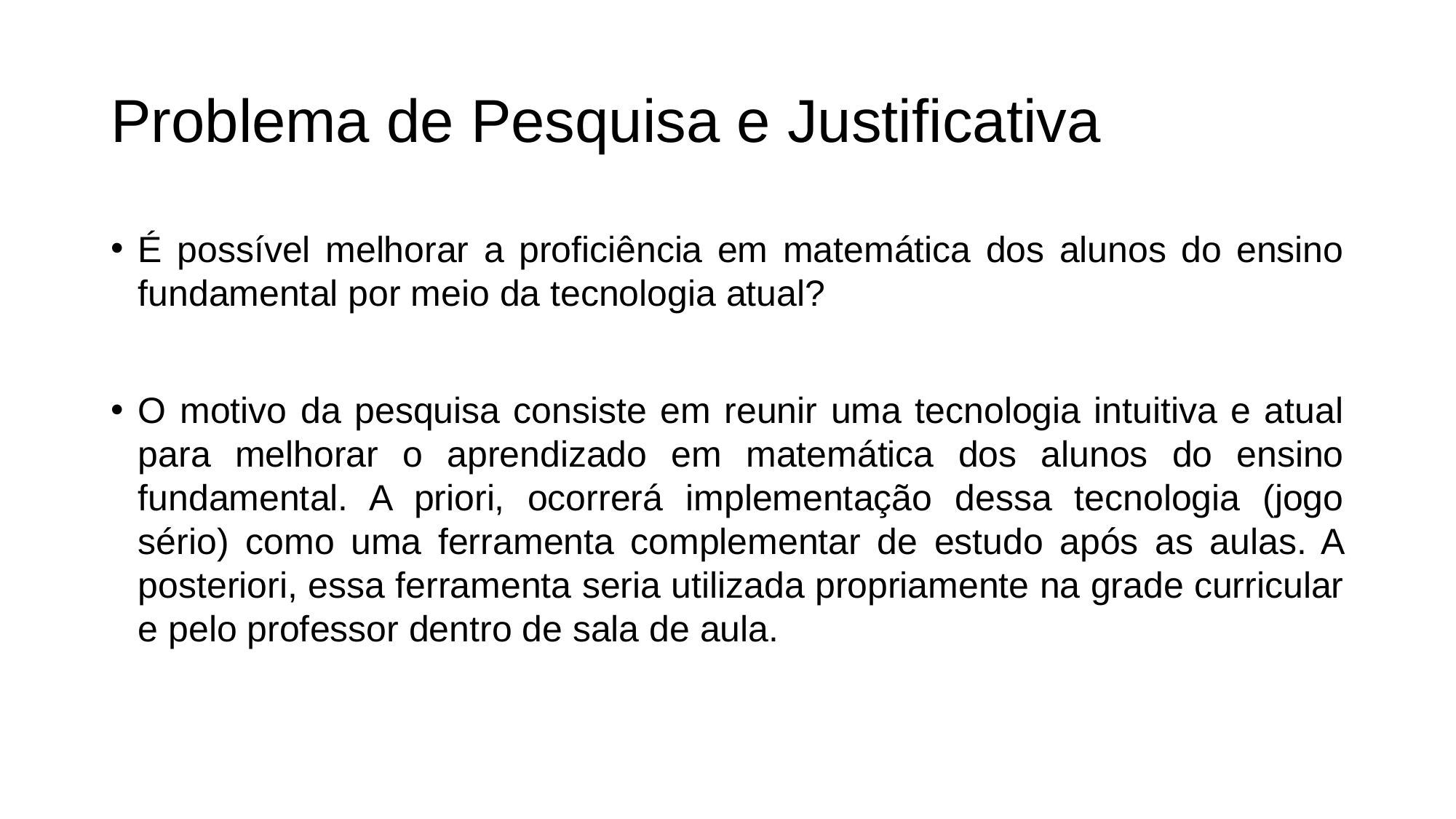

# Problema de Pesquisa e Justificativa
É possível melhorar a proficiência em matemática dos alunos do ensino fundamental por meio da tecnologia atual?

O motivo da pesquisa consiste em reunir uma tecnologia intuitiva e atual para melhorar o aprendizado em matemática dos alunos do ensino fundamental. A priori, ocorrerá implementação dessa tecnologia (jogo sério) como uma ferramenta complementar de estudo após as aulas. A posteriori, essa ferramenta seria utilizada propriamente na grade curricular e pelo professor dentro de sala de aula.